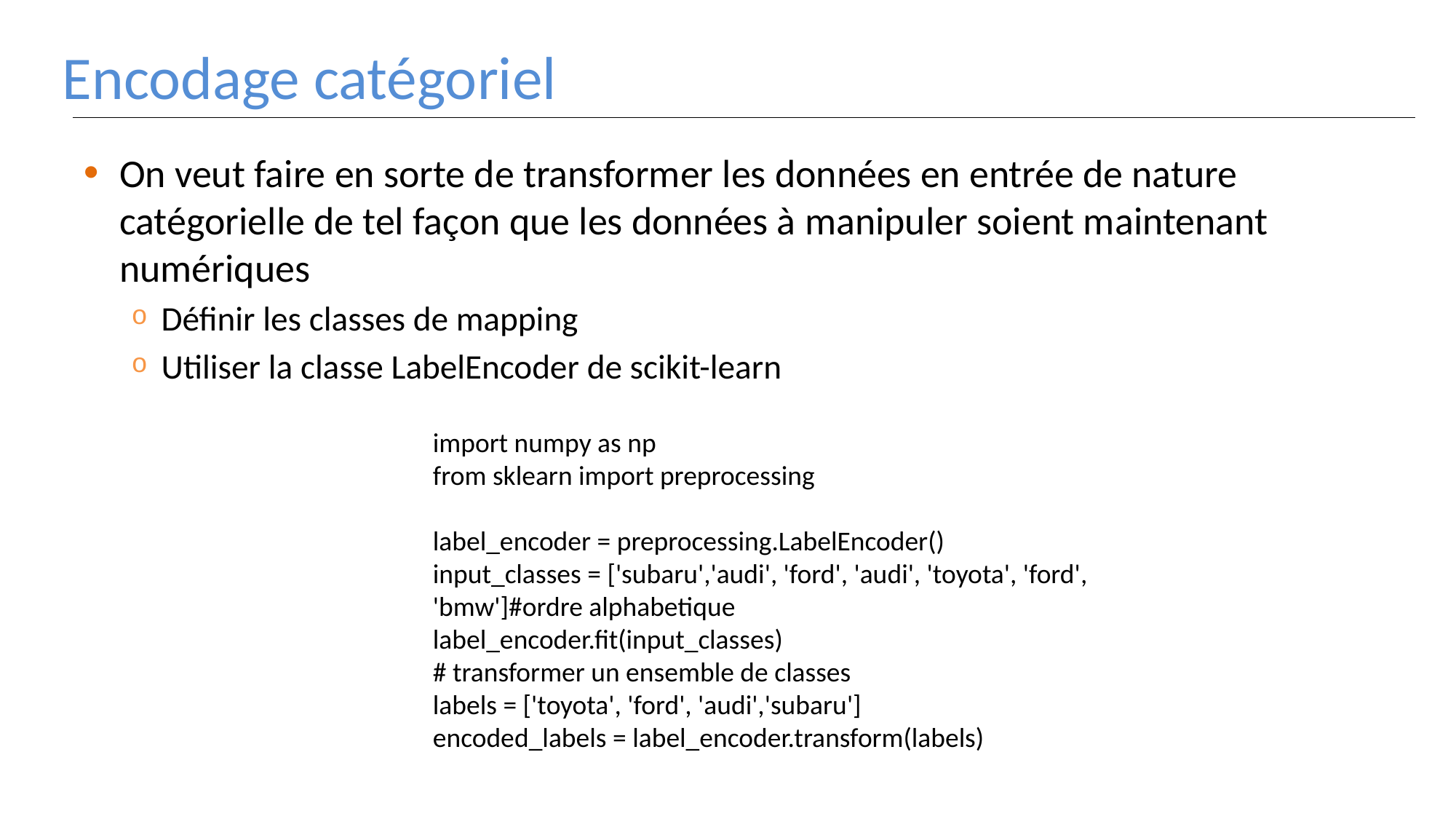

# Encodage catégoriel
On veut faire en sorte de transformer les données en entrée de nature catégorielle de tel façon que les données à manipuler soient maintenant numériques
Définir les classes de mapping
Utiliser la classe LabelEncoder de scikit-learn
import numpy as np
from sklearn import preprocessing

label_encoder = preprocessing.LabelEncoder()
input_classes = ['subaru','audi', 'ford', 'audi', 'toyota', 'ford', 'bmw']#ordre alphabetique
label_encoder.fit(input_classes)
# transformer un ensemble de classes
labels = ['toyota', 'ford', 'audi','subaru']
encoded_labels = label_encoder.transform(labels)